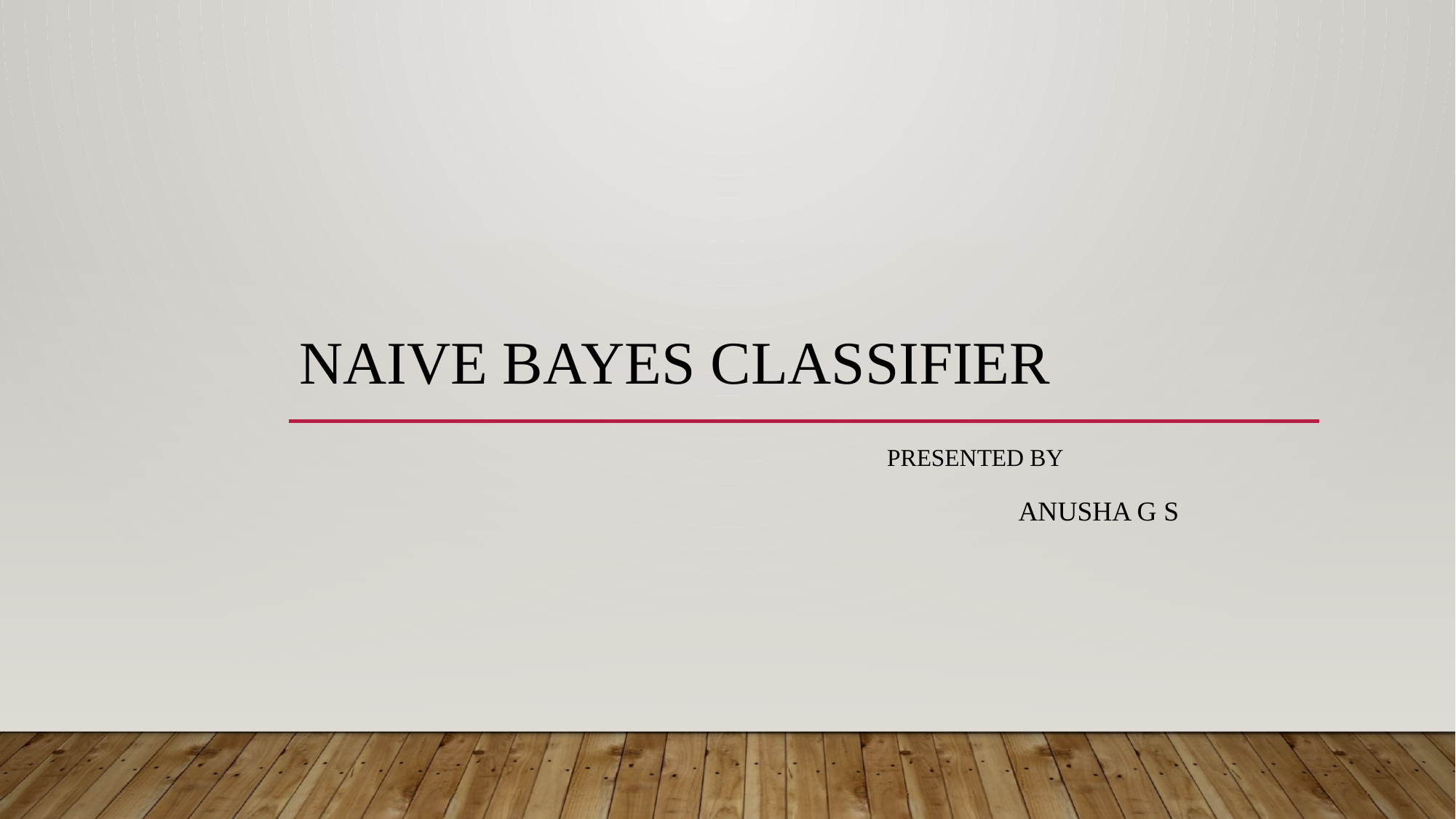

# Naive Bayes CLASSIFIER
                                                                                     Presented By
                                                                                                        Anusha g s